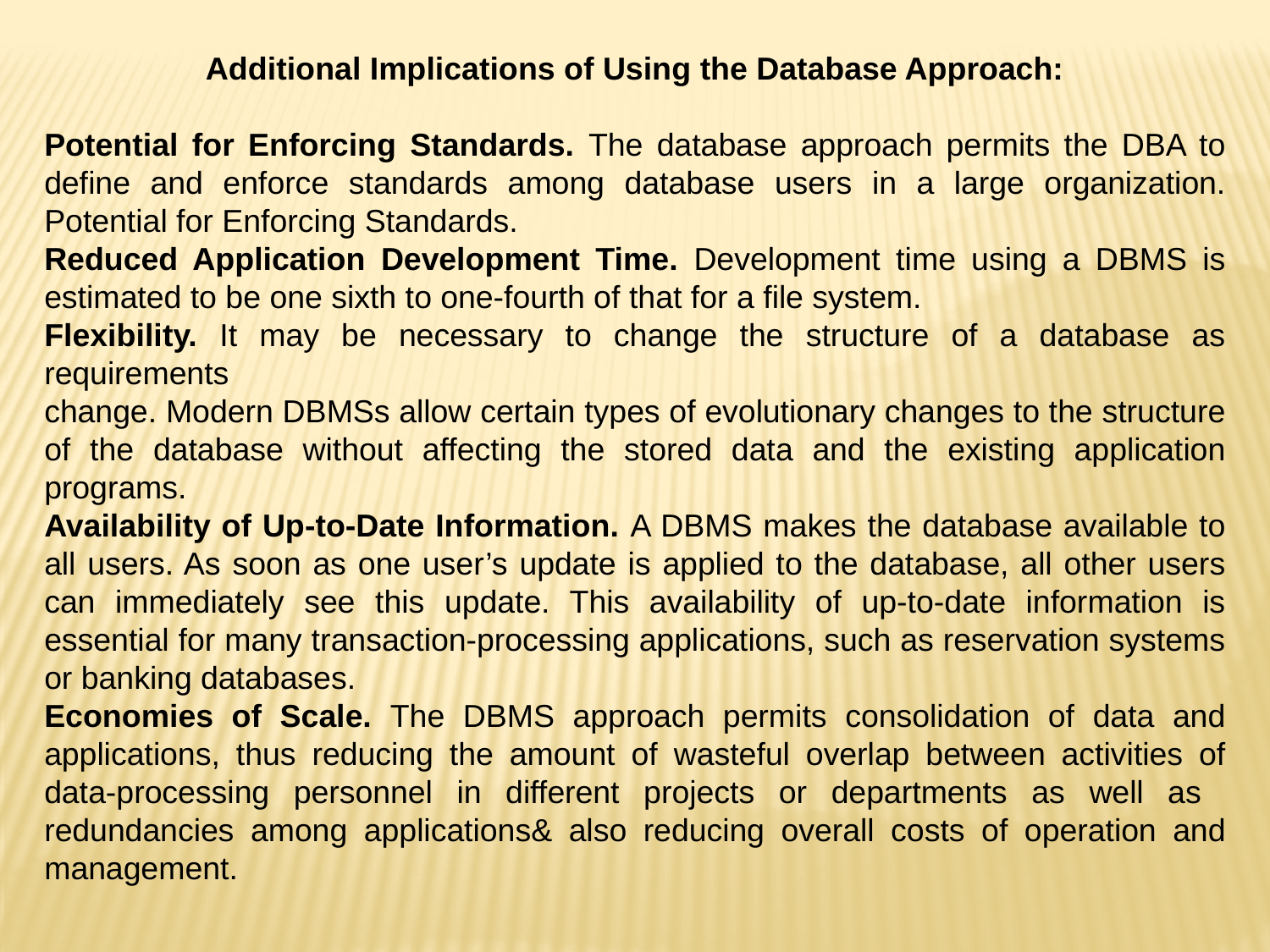

Additional Implications of Using the Database Approach:

Potential for Enforcing Standards. The database approach permits the DBA to define and enforce standards among database users in a large organization. Potential for Enforcing Standards.
Reduced Application Development Time. Development time using a DBMS is estimated to be one sixth to one-fourth of that for a file system.
Flexibility. It may be necessary to change the structure of a database as requirements
change. Modern DBMSs allow certain types of evolutionary changes to the structure of the database without affecting the stored data and the existing application programs.
Availability of Up-to-Date Information. A DBMS makes the database available to all users. As soon as one user’s update is applied to the database, all other users can immediately see this update. This availability of up-to-date information is essential for many transaction-processing applications, such as reservation systems or banking databases.
Economies of Scale. The DBMS approach permits consolidation of data and applications, thus reducing the amount of wasteful overlap between activities of data-processing personnel in different projects or departments as well as  redundancies among applications& also reducing overall costs of operation and management.